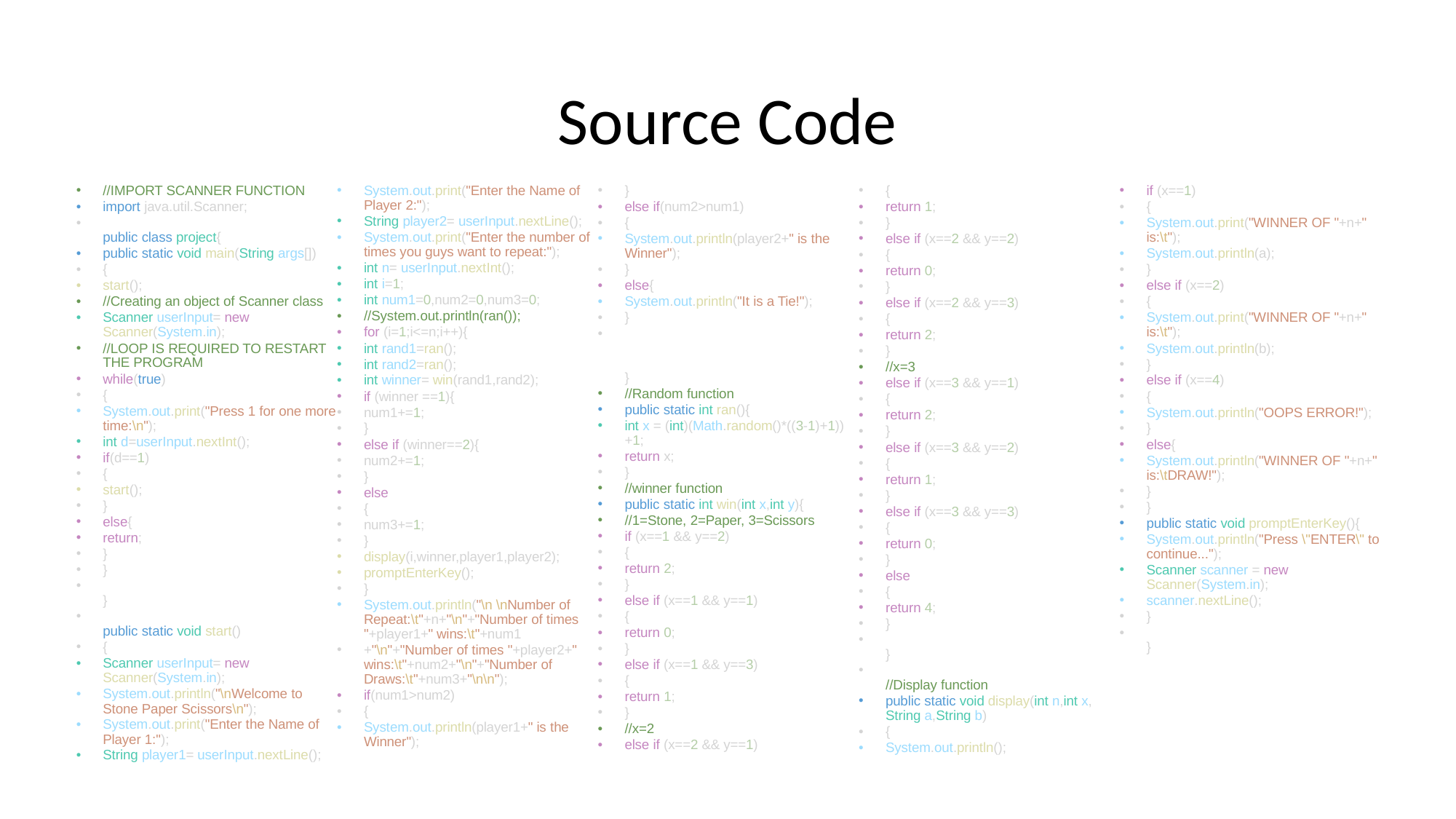

# Source Code
//IMPORT SCANNER FUNCTION
import java.util.Scanner;
public class project{
public static void main(String args[])
{
start();
//Creating an object of Scanner class
Scanner userInput= new Scanner(System.in);
//LOOP IS REQUIRED TO RESTART THE PROGRAM
while(true)
{
System.out.print("Press 1 for one more time:\n");
int d=userInput.nextInt();
if(d==1)
{
start();
}
else{
return;
}
}
}
public static void start()
{
Scanner userInput= new Scanner(System.in);
System.out.println("\nWelcome to Stone Paper Scissors\n");
System.out.print("Enter the Name of Player 1:");
String player1= userInput.nextLine();
System.out.print("Enter the Name of Player 2:");
String player2= userInput.nextLine();
System.out.print("Enter the number of times you guys want to repeat:");
int n= userInput.nextInt();
int i=1;
int num1=0,num2=0,num3=0;
//System.out.println(ran());
for (i=1;i<=n;i++){
int rand1=ran();
int rand2=ran();
int winner= win(rand1,rand2);
if (winner ==1){
num1+=1;
}
else if (winner==2){
num2+=1;
}
else
{
num3+=1;
}
display(i,winner,player1,player2);
promptEnterKey();
}
System.out.println("\n \nNumber of Repeat:\t"+n+"\n"+"Number of times "+player1+" wins:\t"+num1
+"\n"+"Number of times "+player2+" wins:\t"+num2+"\n"+"Number of Draws:\t"+num3+"\n\n");
if(num1>num2)
{
System.out.println(player1+" is the Winner");
}
else if(num2>num1)
{
System.out.println(player2+" is the Winner");
}
else{
System.out.println("It is a Tie!");
}
}
//Random function
public static int ran(){
int x = (int)(Math.random()*((3-1)+1))+1;
return x;
}
//winner function
public static int win(int x,int y){
//1=Stone, 2=Paper, 3=Scissors
if (x==1 && y==2)
{
return 2;
}
else if (x==1 && y==1)
{
return 0;
}
else if (x==1 && y==3)
{
return 1;
}
//x=2
else if (x==2 && y==1)
{
return 1;
}
else if (x==2 && y==2)
{
return 0;
}
else if (x==2 && y==3)
{
return 2;
}
//x=3
else if (x==3 && y==1)
{
return 2;
}
else if (x==3 && y==2)
{
return 1;
}
else if (x==3 && y==3)
{
return 0;
}
else
{
return 4;
}
}
//Display function
public static void display(int n,int x, String a,String b)
{
System.out.println();
if (x==1)
{
System.out.print("WINNER OF "+n+" is:\t");
System.out.println(a);
}
else if (x==2)
{
System.out.print("WINNER OF "+n+" is:\t");
System.out.println(b);
}
else if (x==4)
{
System.out.println("OOPS ERROR!");
}
else{
System.out.println("WINNER OF "+n+" is:\tDRAW!");
}
}
public static void promptEnterKey(){
System.out.println("Press \"ENTER\" to continue...");
Scanner scanner = new Scanner(System.in);
scanner.nextLine();
}
}